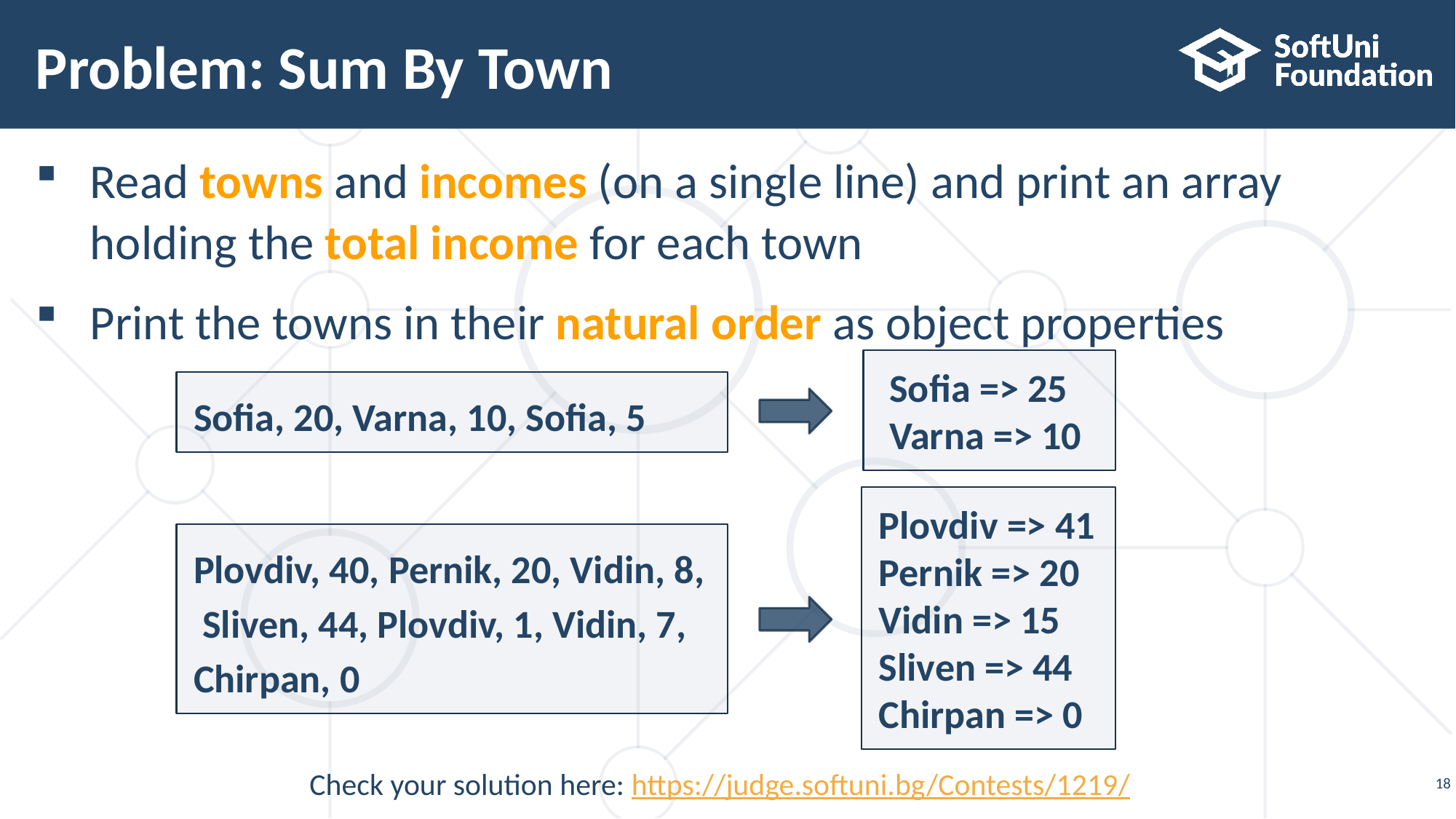

# Problem: Sum By Town
Read towns and incomes (on a single line) and print an array
holding the total income for each town
Print the towns in their natural order as object properties
 Sofia => 25
 Varna => 10
Sofia, 20, Varna, 10, Sofia, 5

Plovdiv => 41
Pernik => 20
Vidin => 15
Sliven => 44
Chirpan => 0
Plovdiv, 40, Pernik, 20, Vidin, 8,
 Sliven, 44, Plovdiv, 1, Vidin, 7,
Chirpan, 0

Check your solution here: https://judge.softuni.bg/Contests/1219/
18